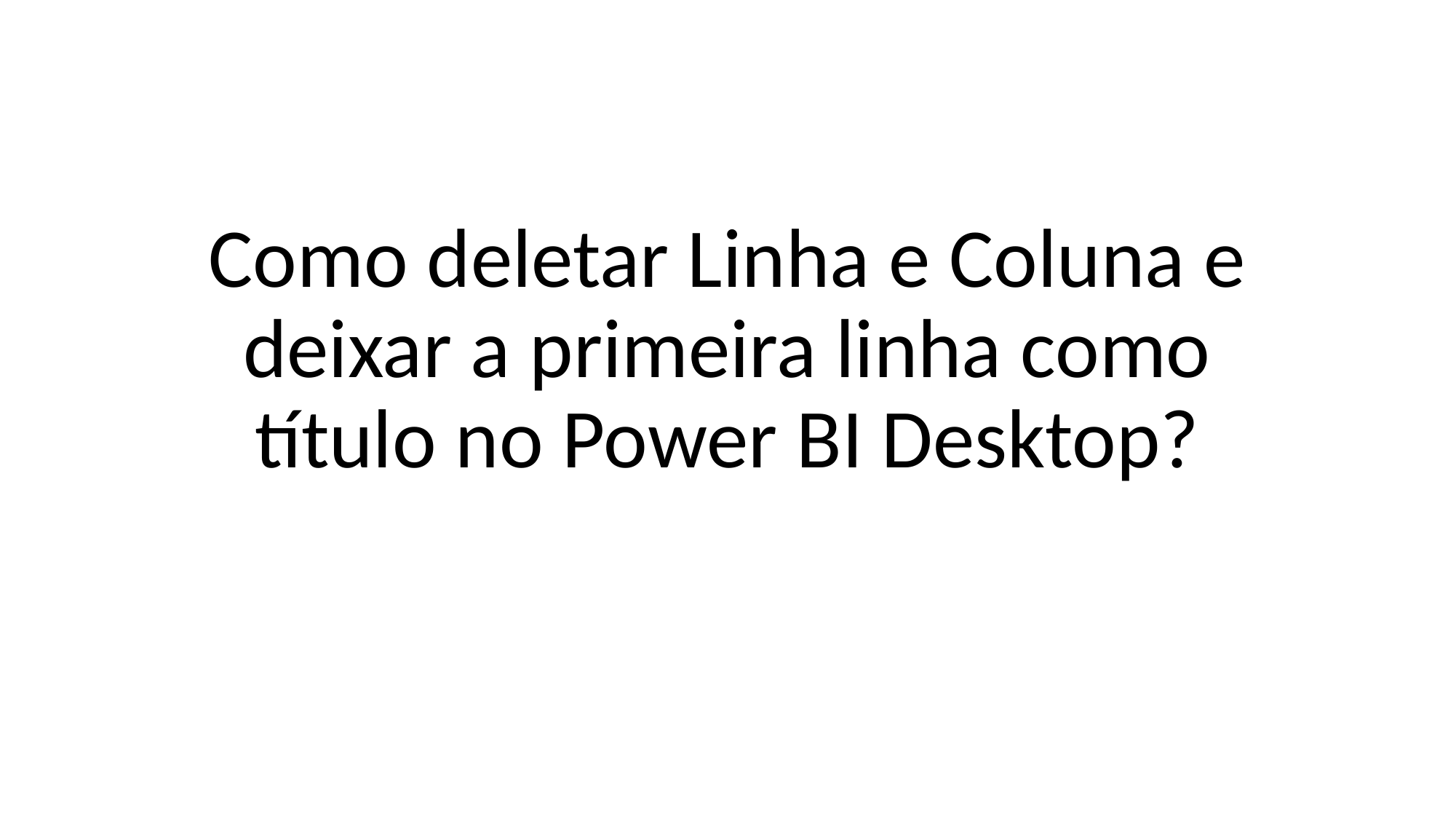

# Como deletar Linha e Coluna e deixar a primeira linha como título no Power BI Desktop?